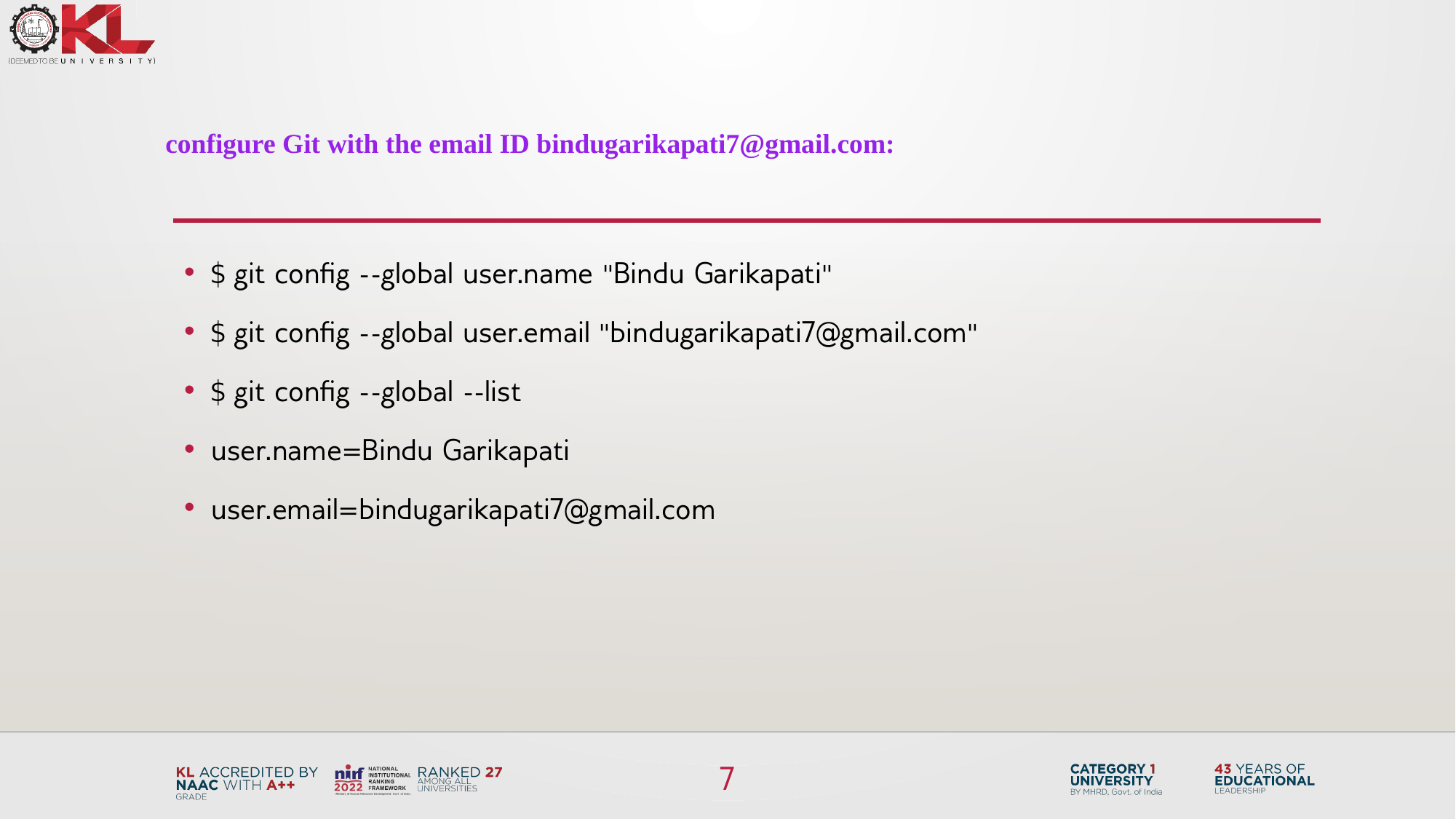

# configure Git with the email ID bindugarikapati7@gmail.com:
$ git config --global user.name "Bindu Garikapati"
$ git config --global user.email "bindugarikapati7@gmail.com"
$ git config --global --list
user.name=Bindu Garikapati
user.email=bindugarikapati7@gmail.com

7